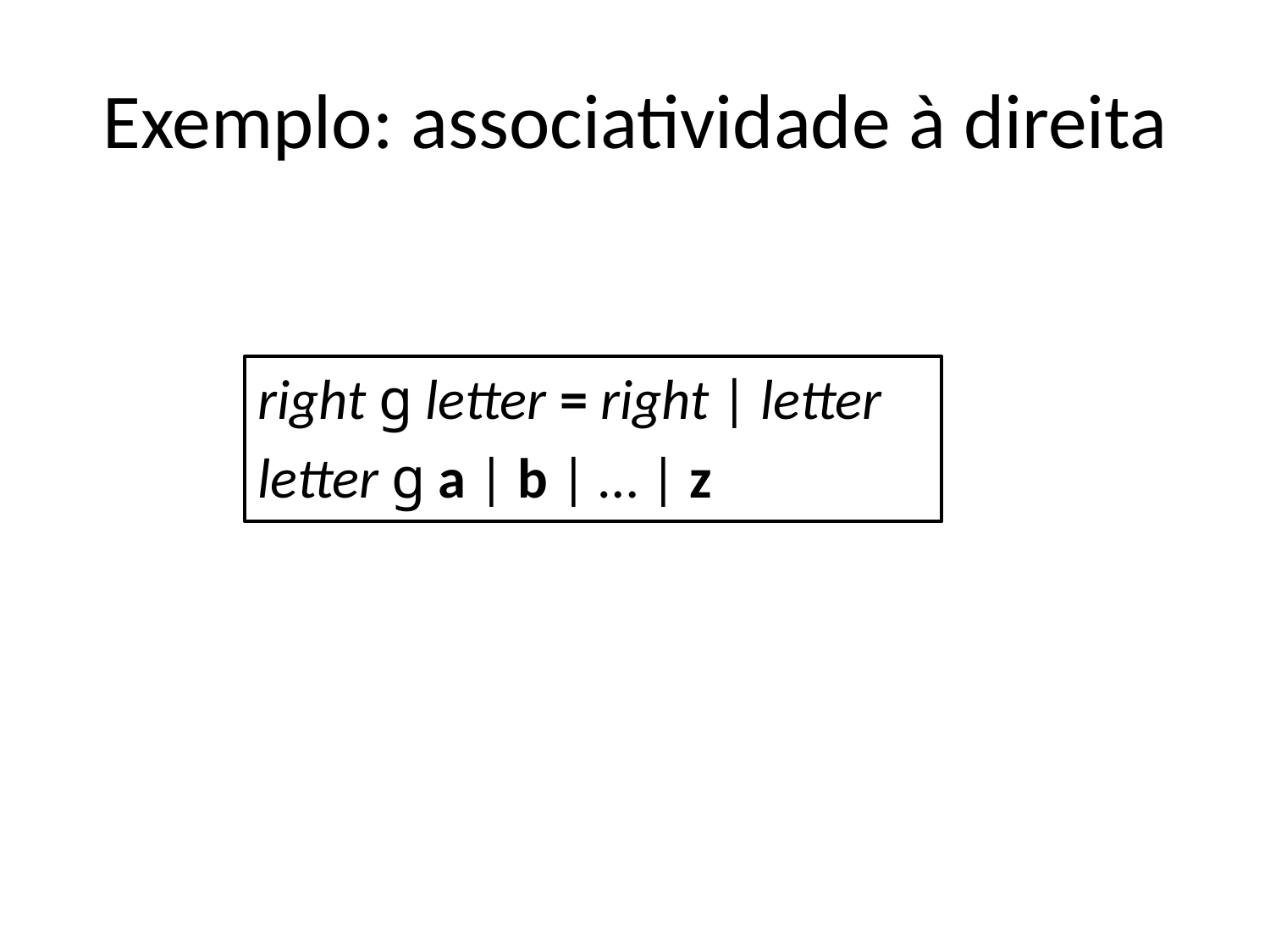

# Exemplo: associatividade à direita
right g letter = right | letter
letter g a | b | … | z